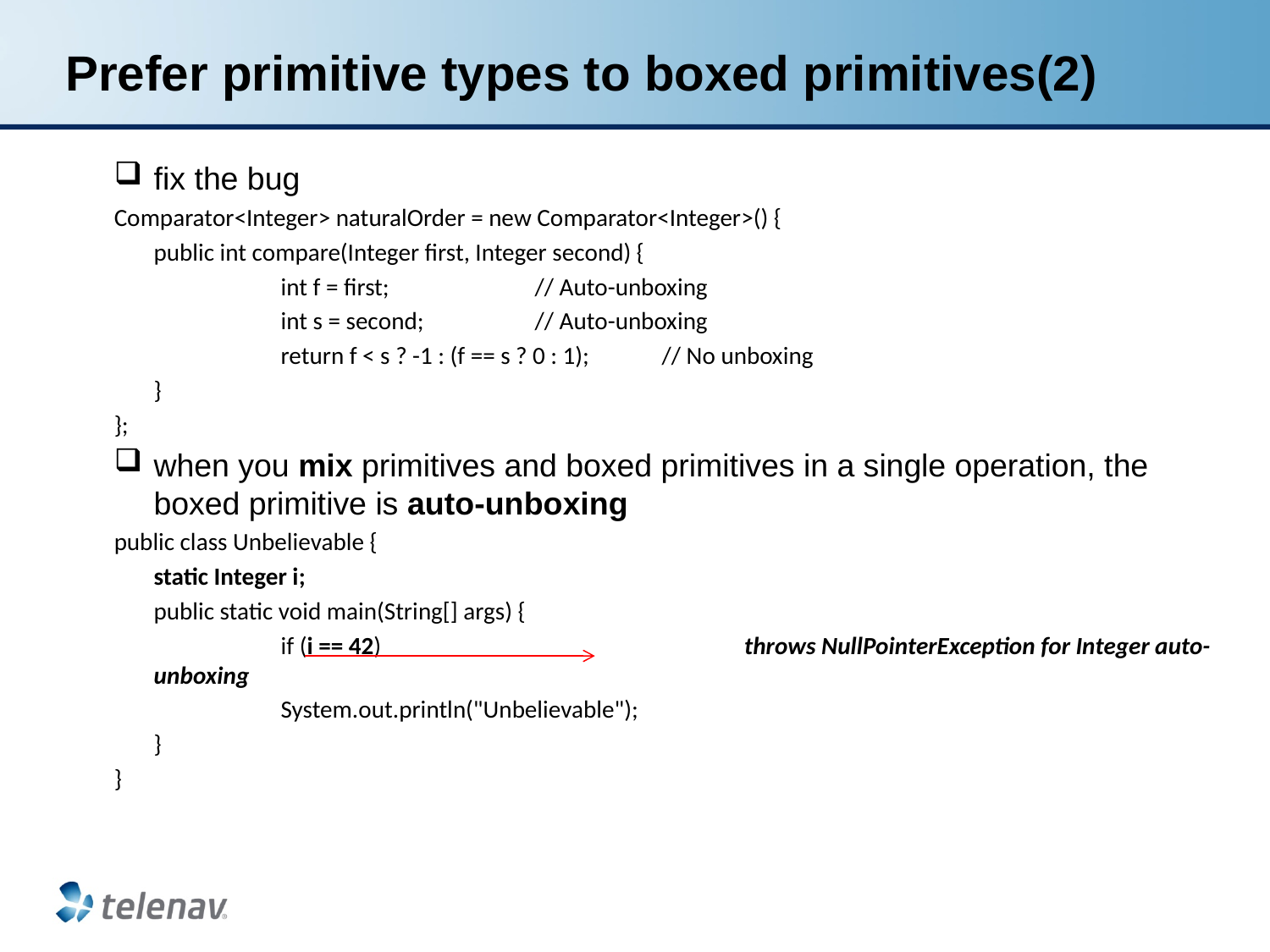

# Prefer primitive types to boxed primitives(2)
fix the bug
Comparator<Integer> naturalOrder = new Comparator<Integer>() {
	public int compare(Integer first, Integer second) {
		int f = first; 		// Auto-unboxing
		int s = second; 	// Auto-unboxing
		return f < s ? -1 : (f == s ? 0 : 1); 	// No unboxing
	}
};
when you mix primitives and boxed primitives in a single operation, the boxed primitive is auto-unboxing
public class Unbelievable {
	static Integer i;
	public static void main(String[] args) {
		if (i == 42)                                                                  throws NullPointerException for Integer auto-unboxing
		System.out.println("Unbelievable");
	}
}